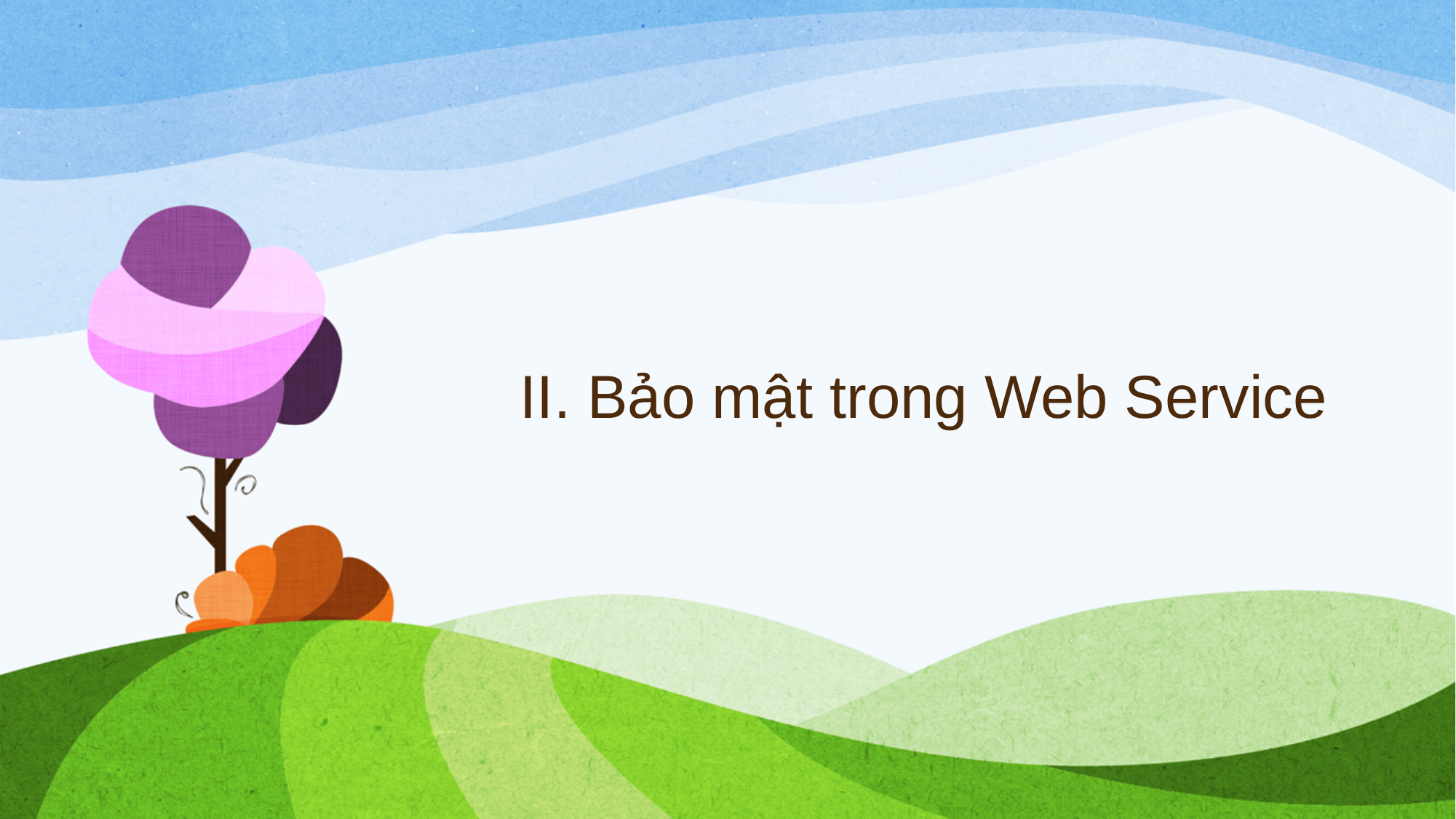

# II. Bảo mật trong Web Service